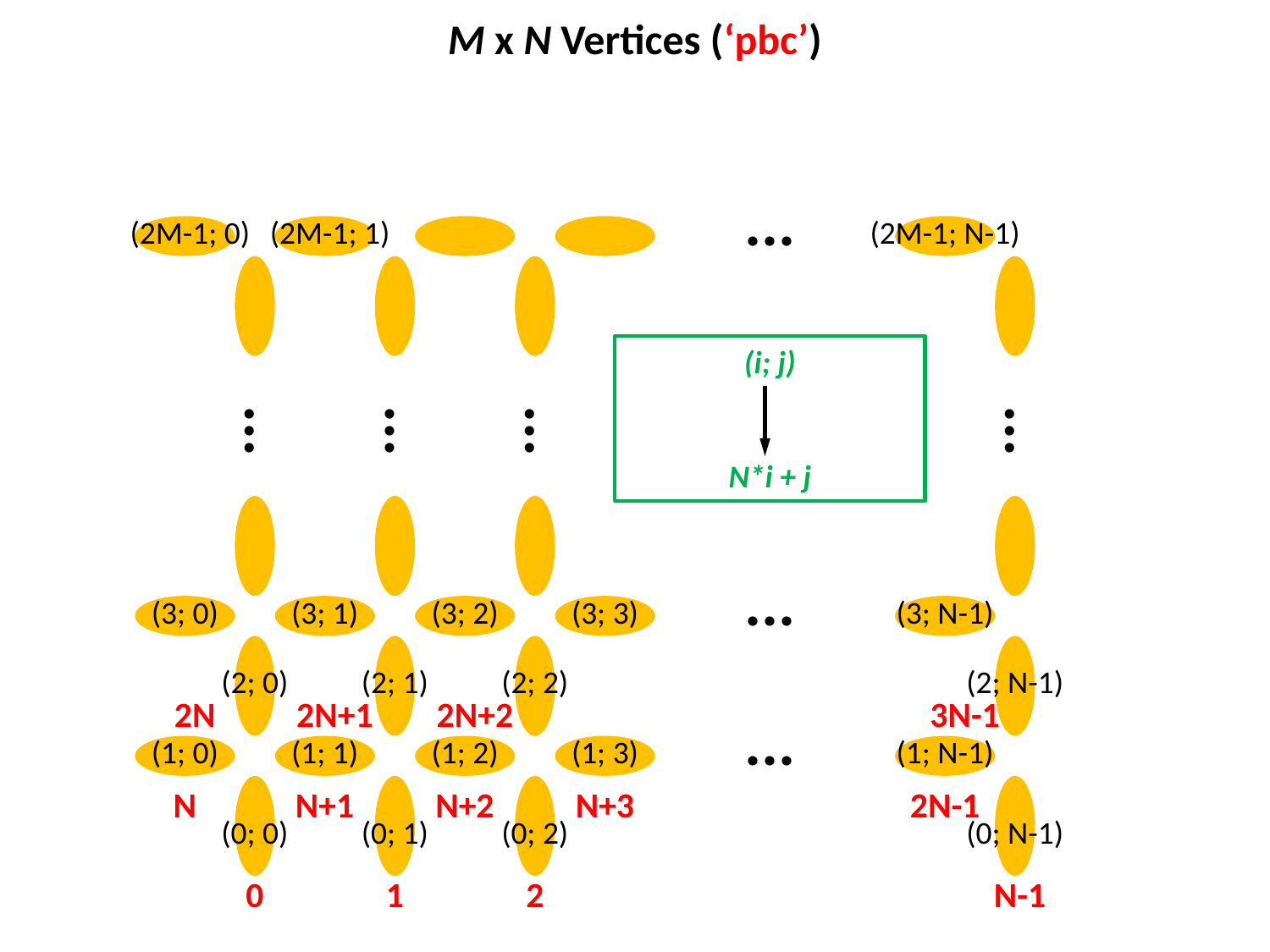

M x N Vertices (‘pbc’)
...

(2M-1; 0)
(2M-1; 1)
(2M-1; N-1)

(i; j)

N*i + j
...
...
...
...

...

(3; 0)
(3; 1)
(3; 2)
(3; 3)
(3; N-1)

(2; 0)
(2; 1)
(2; 2)
(2; N-1)
2N
2N+1
2N+2
3N-1
...

(1; 0)
(1; 1)
(1; 2)
(1; 3)
(1; N-1)
N

N+1

N+2

N+3
2N-1

(0; 0)
(0; 1)
(0; 2)
(0; N-1)
0
1
2
N-1